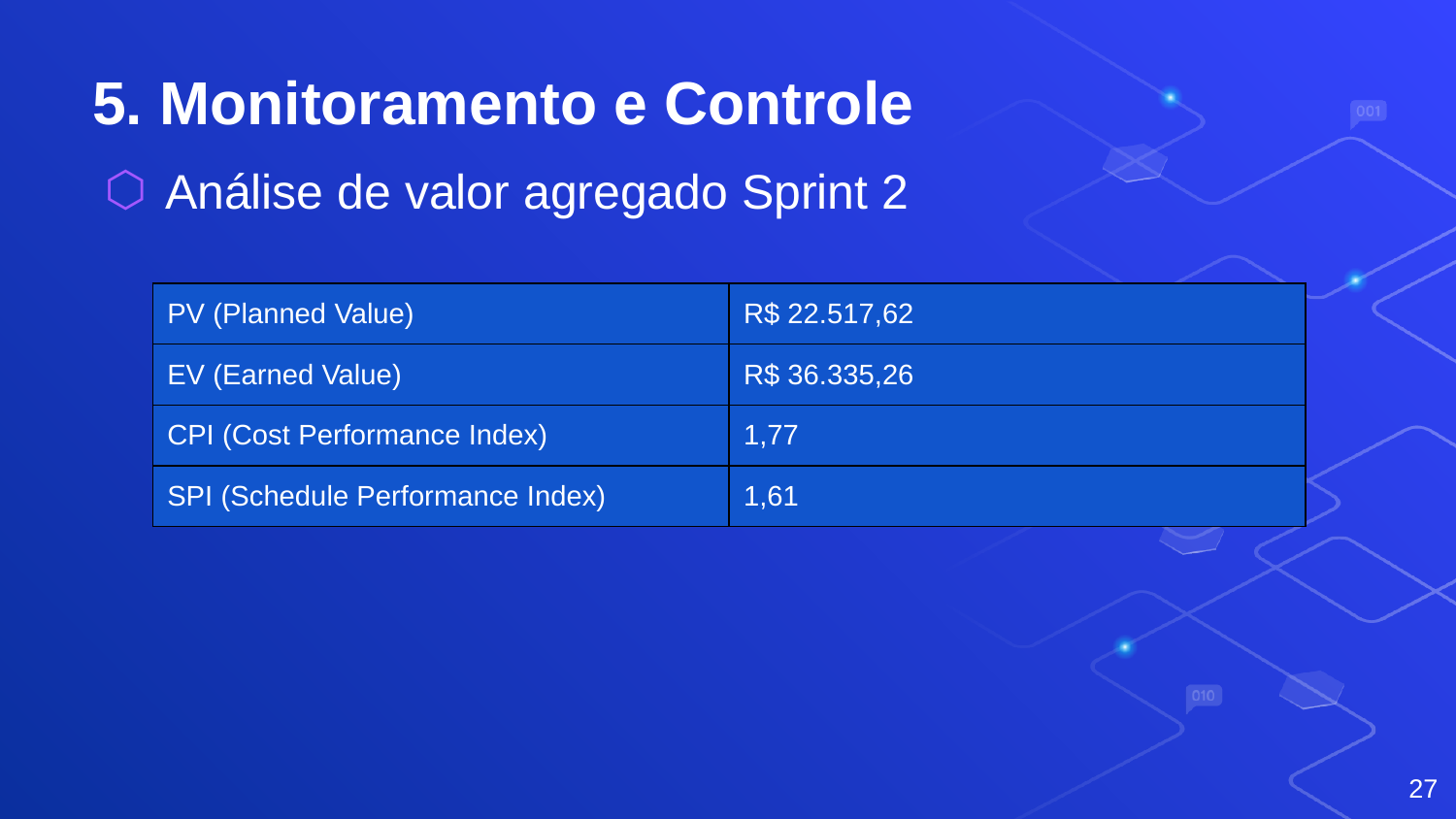

# 5. Monitoramento e Controle
Análise de valor agregado Sprint 2

| PV (Planned Value) | R$ 22.517,62 |
| --- | --- |
| EV (Earned Value) | R$ 36.335,26 |
| CPI (Cost Performance Index) | 1,77 |
| SPI (Schedule Performance Index) | 1,61 |
27